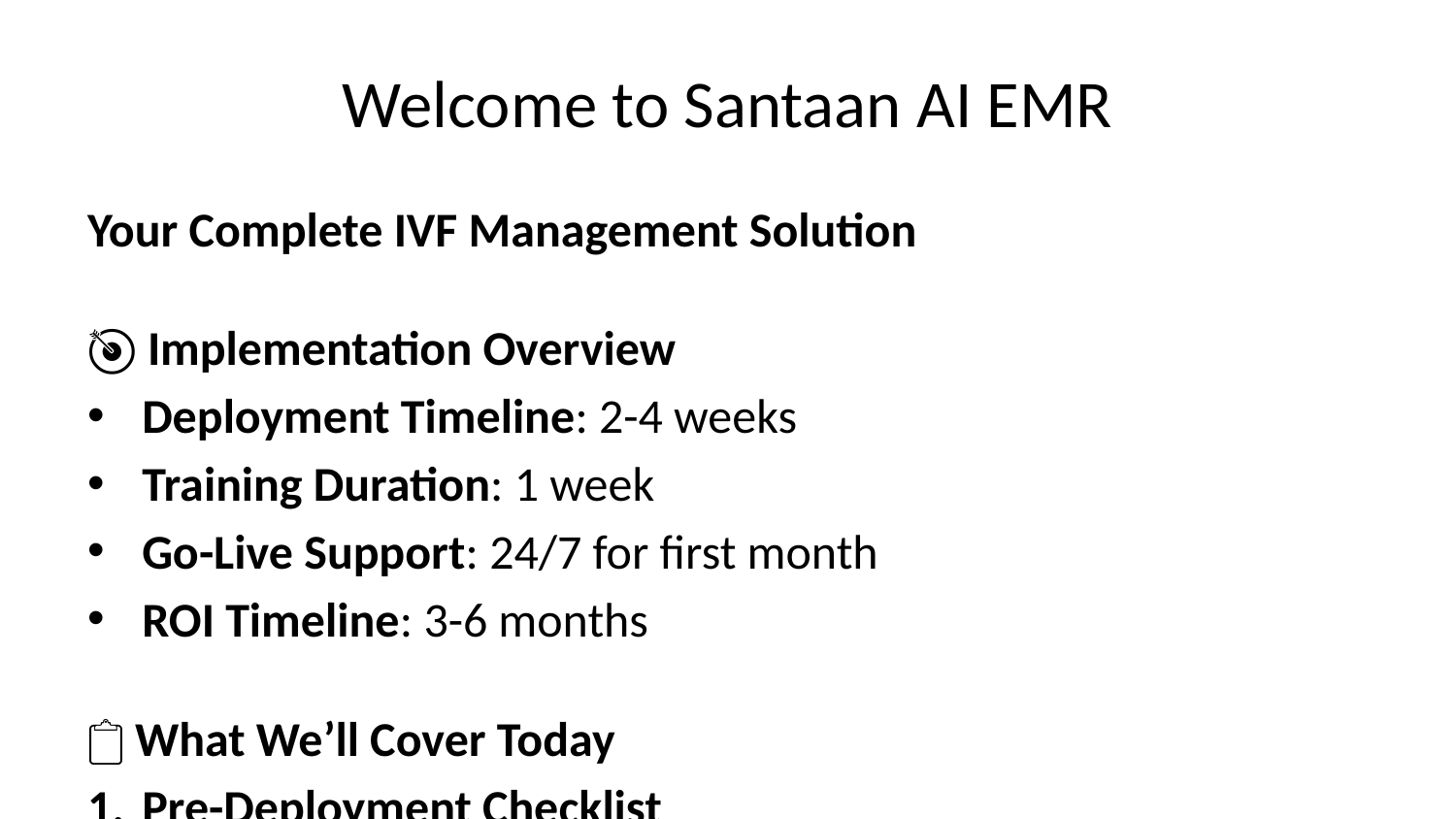

# Welcome to Santaan AI EMR
Your Complete IVF Management Solution
🎯 Implementation Overview
Deployment Timeline: 2-4 weeks
Training Duration: 1 week
Go-Live Support: 24/7 for first month
ROI Timeline: 3-6 months
📋 What We’ll Cover Today
Pre-Deployment Checklist
Database Setup & Configuration
User Management & Permissions
Clinic Configuration
Data Migration Strategy
Staff Training Program
Go-Live Process
Ongoing Support & Monitoring